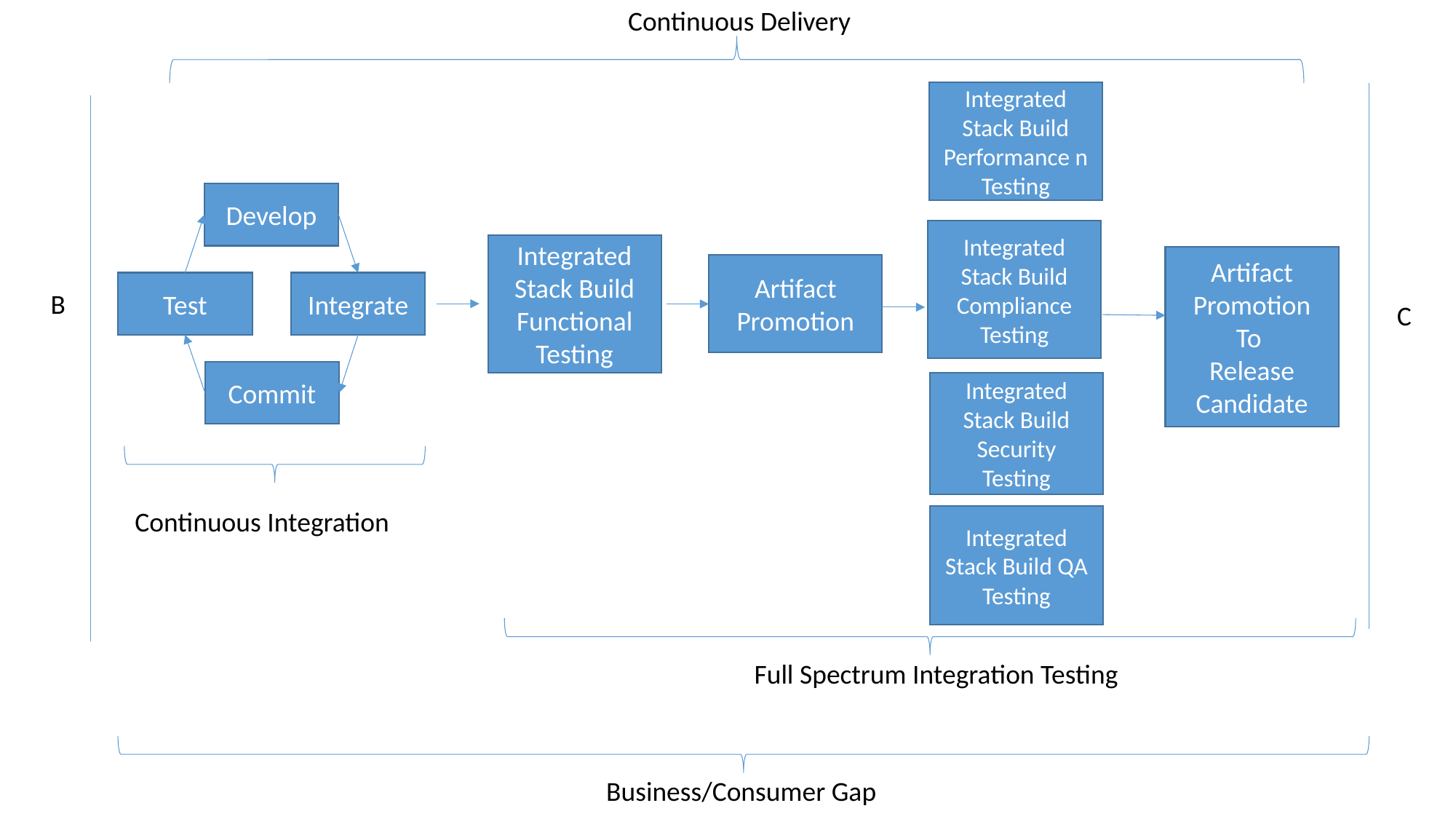

Continuous Delivery
Integrated Stack Build
Performance n Testing

Develop

Integrated Stack Build
Compliance
Testing
Integrated Stack Build
Functional Testing
Artifact Promotion
To
Release Candidate
Artifact Promotion
Test
Integrate
B
C

Commit
Integrated Stack Build Security Testing
Continuous Integration
Integrated Stack Build QA Testing
Full Spectrum Integration Testing
Business/Consumer Gap